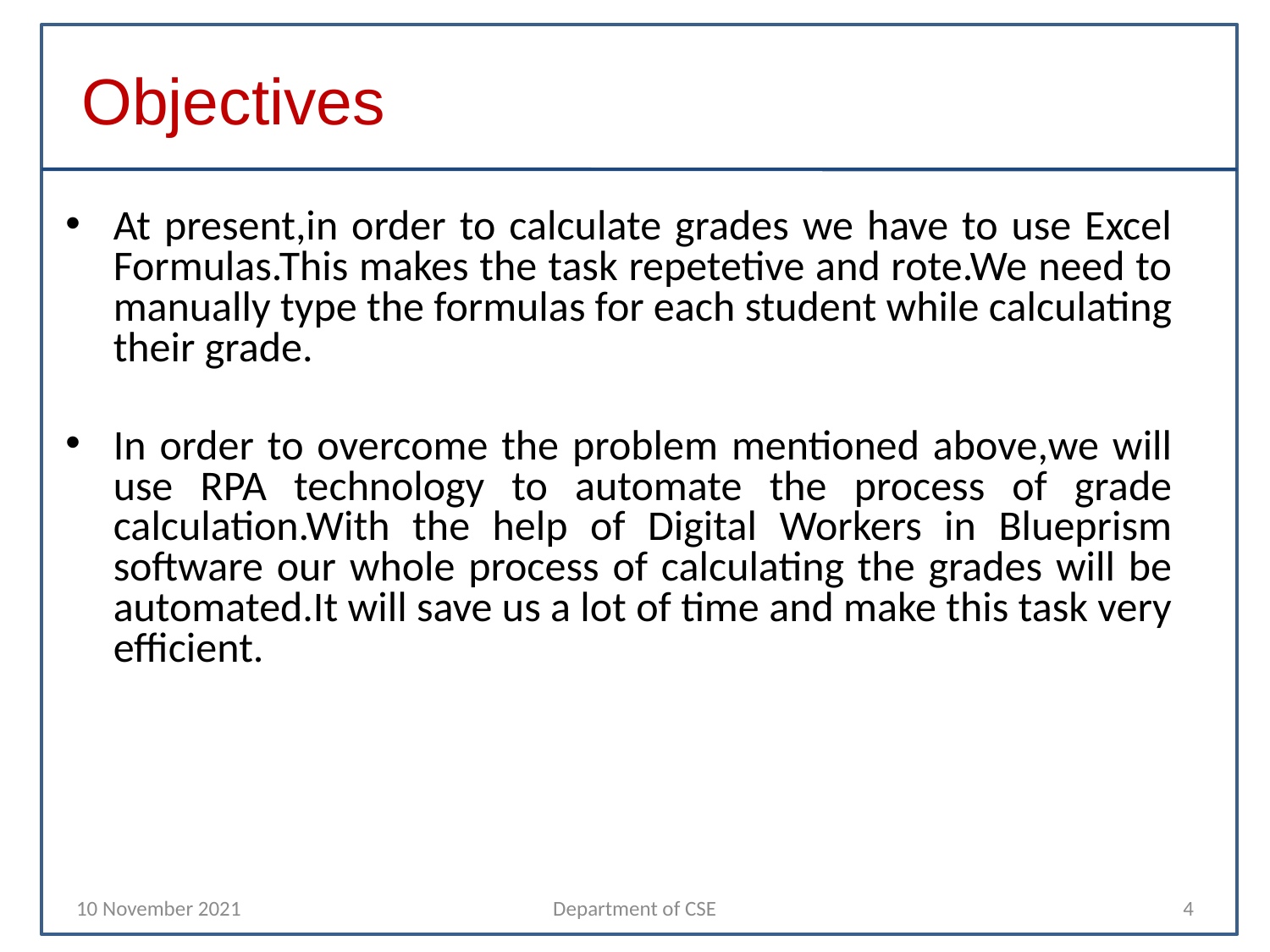

# Objectives
At present,in order to calculate grades we have to use Excel Formulas.This makes the task repetetive and rote.We need to manually type the formulas for each student while calculating their grade.

In order to overcome the problem mentioned above,we will use RPA technology to automate the process of grade calculation.With the help of Digital Workers in Blueprism software our whole process of calculating the grades will be automated.It will save us a lot of time and make this task very efficient.

10 November 2021
Department of CSE
4